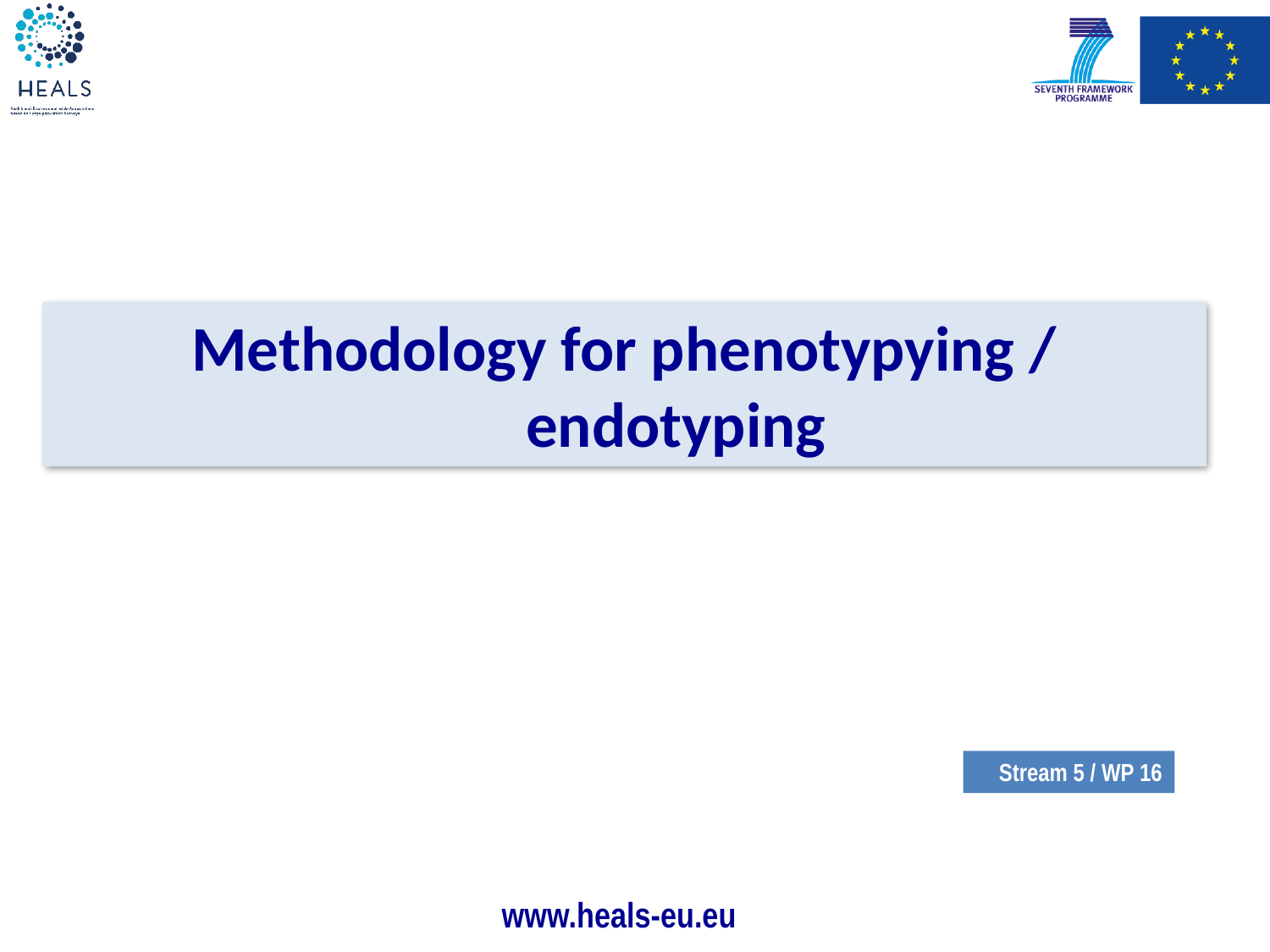

Methodology for phenotypying / endotyping
Stream 5 / WP 16